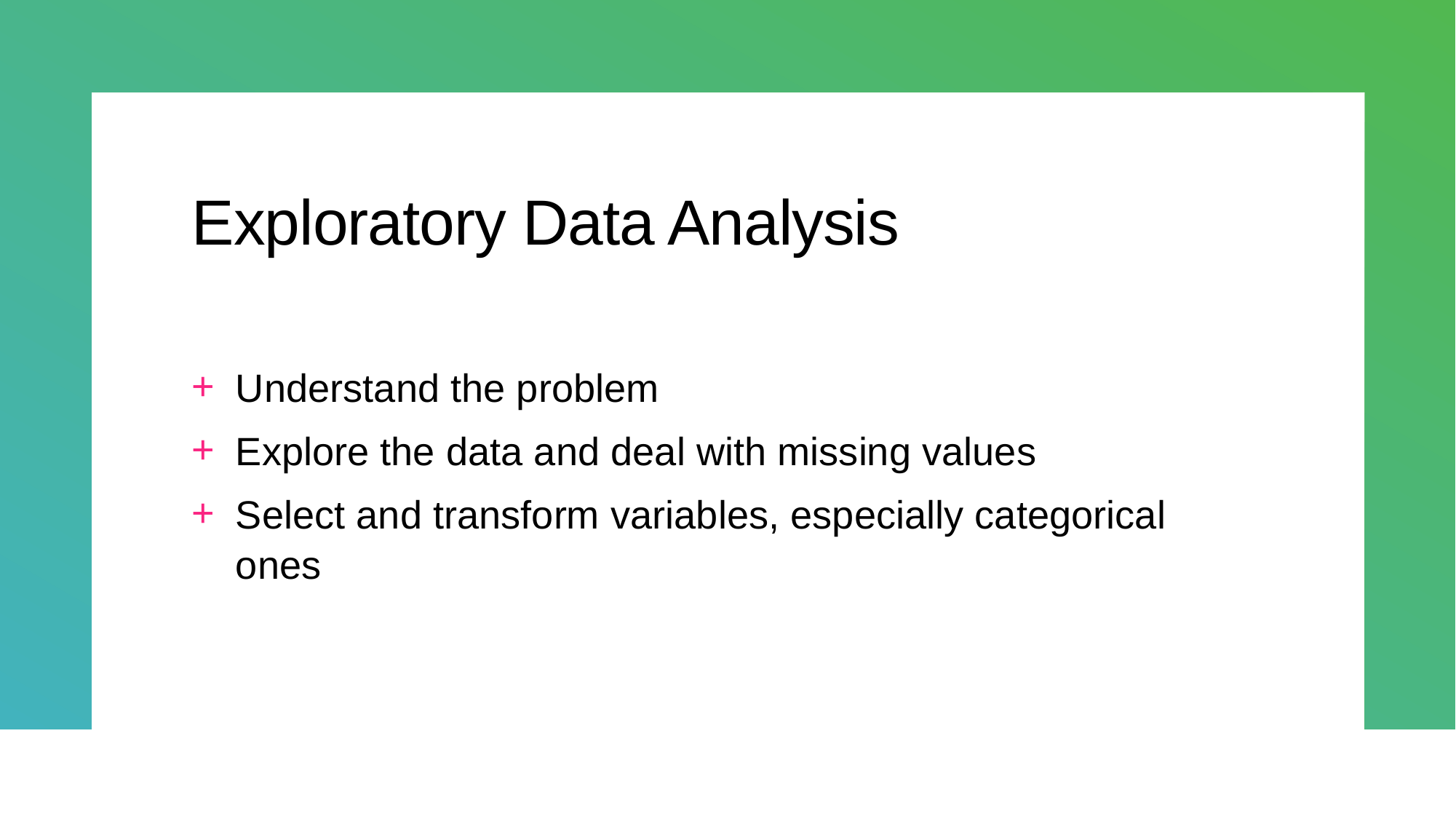

# Exploratory Data Analysis
Understand the problem
Explore the data and deal with missing values
Select and transform variables, especially categorical ones